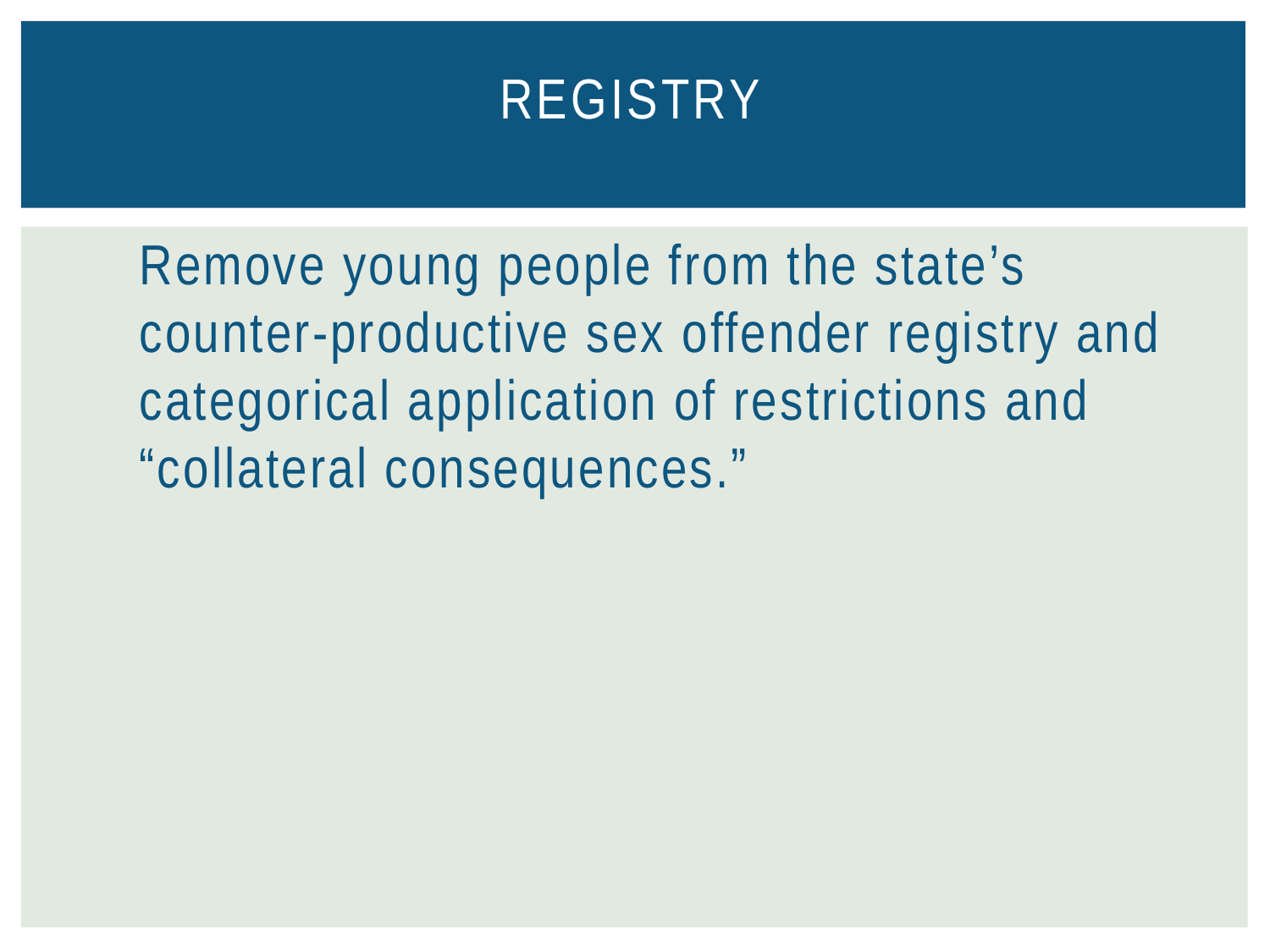

# Registry
Remove young people from the state’s counter-productive sex offender registry and categorical application of restrictions and “collateral consequences.”